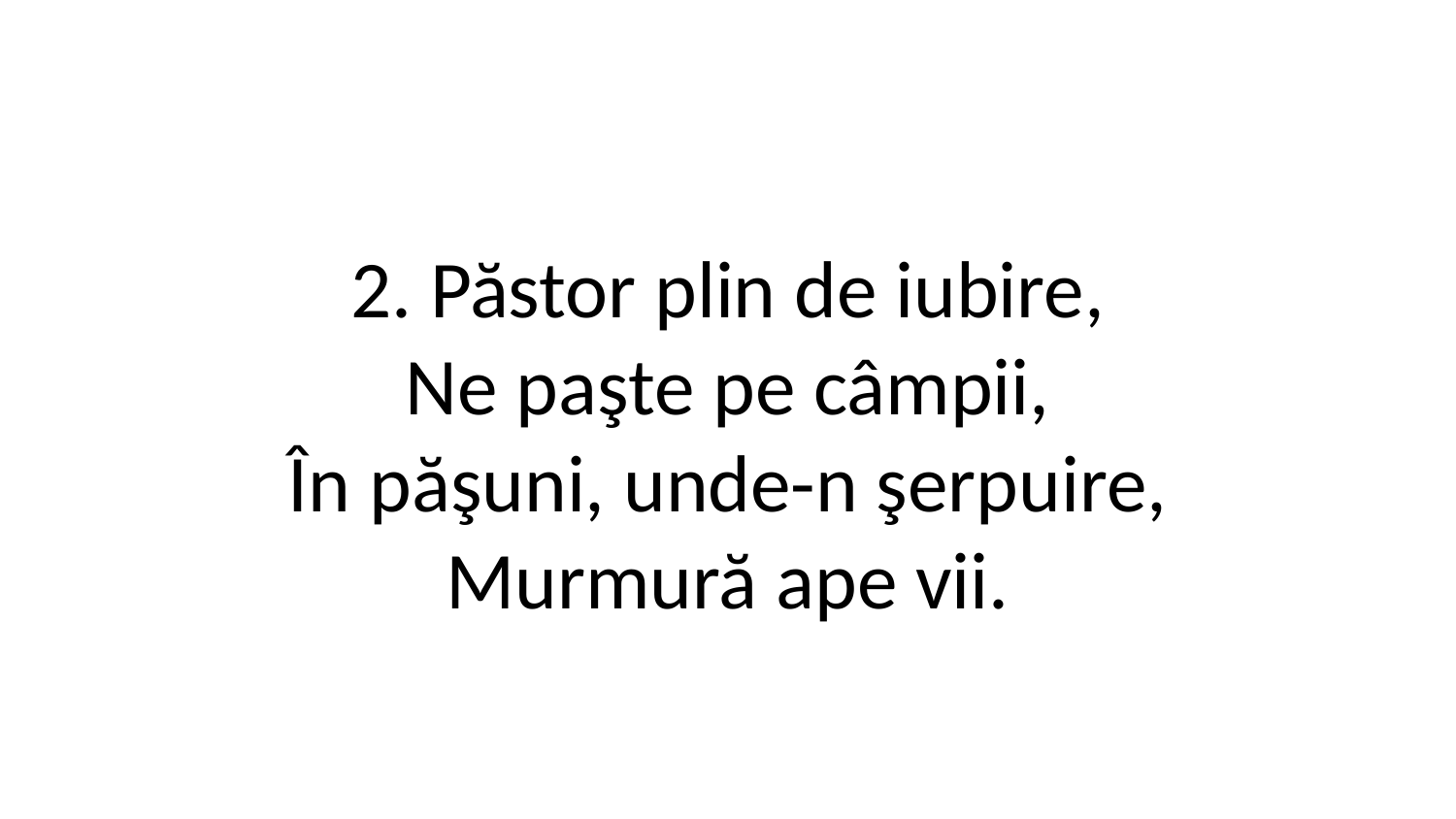

2. Păstor plin de iubire,
Ne paşte pe câmpii,
În păşuni, unde-n şerpuire,
Murmură ape vii.